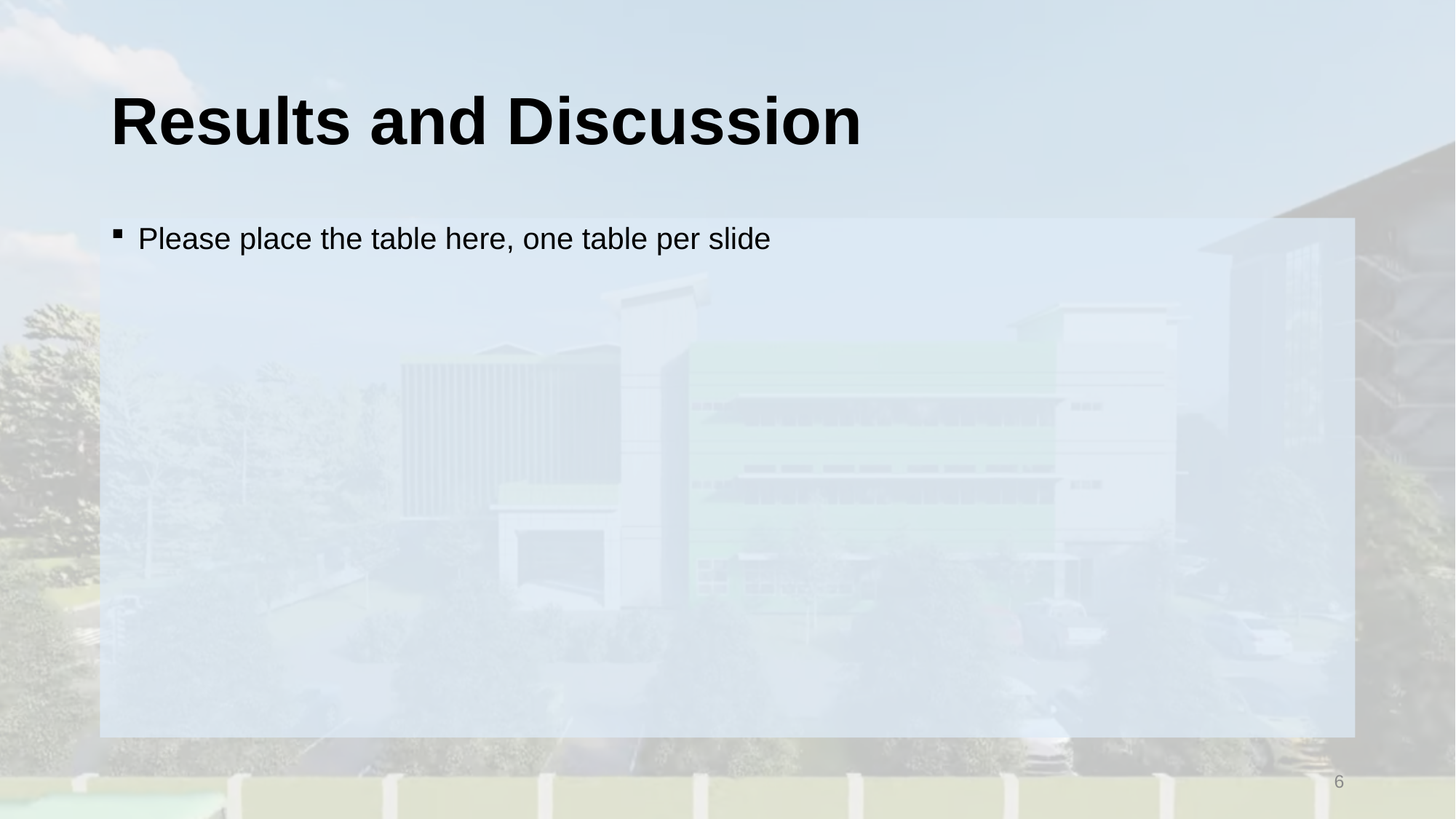

# Results and Discussion
Please place the table here, one table per slide
6